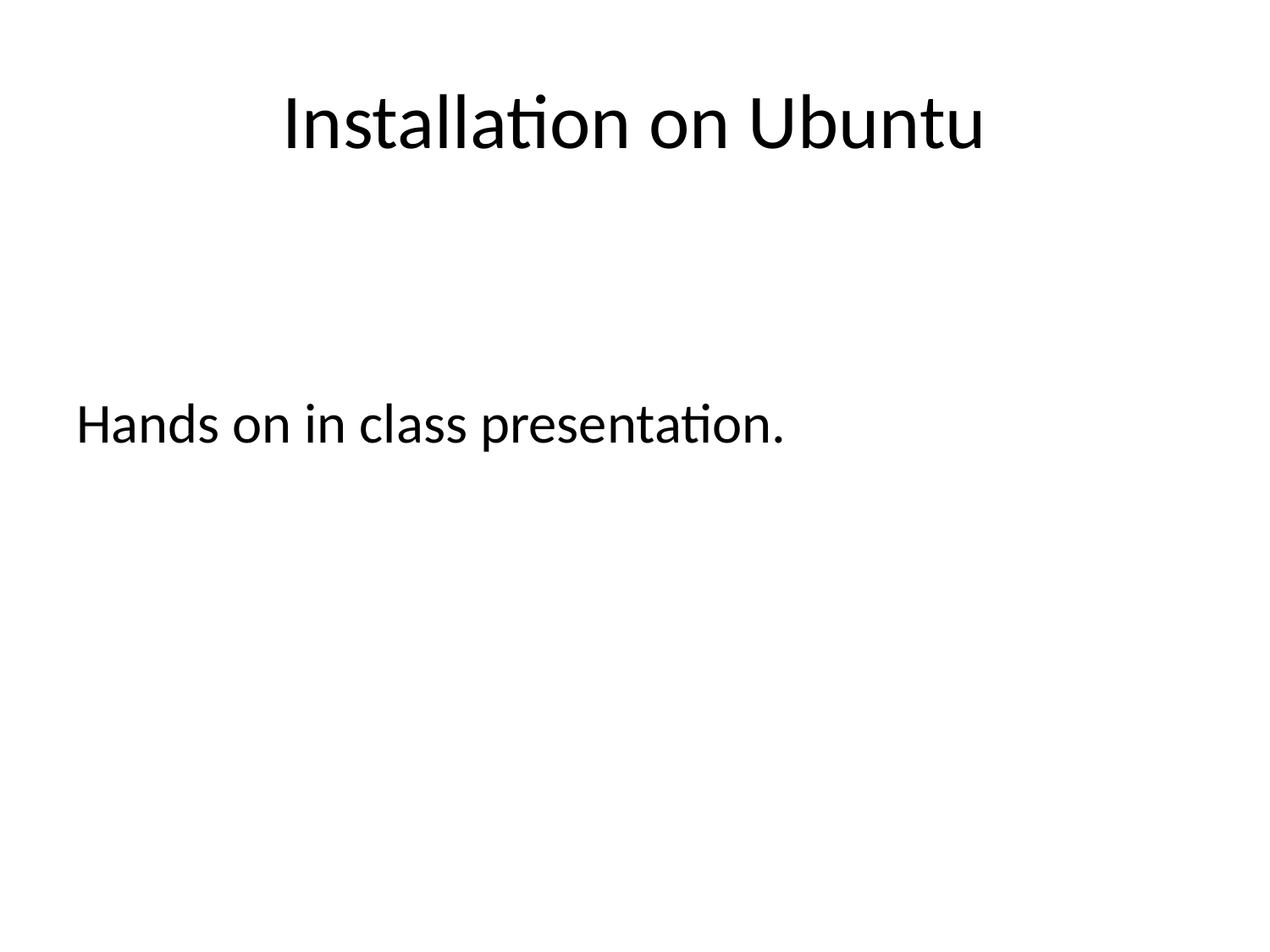

# Installation on Ubuntu

Hands on in class presentation.